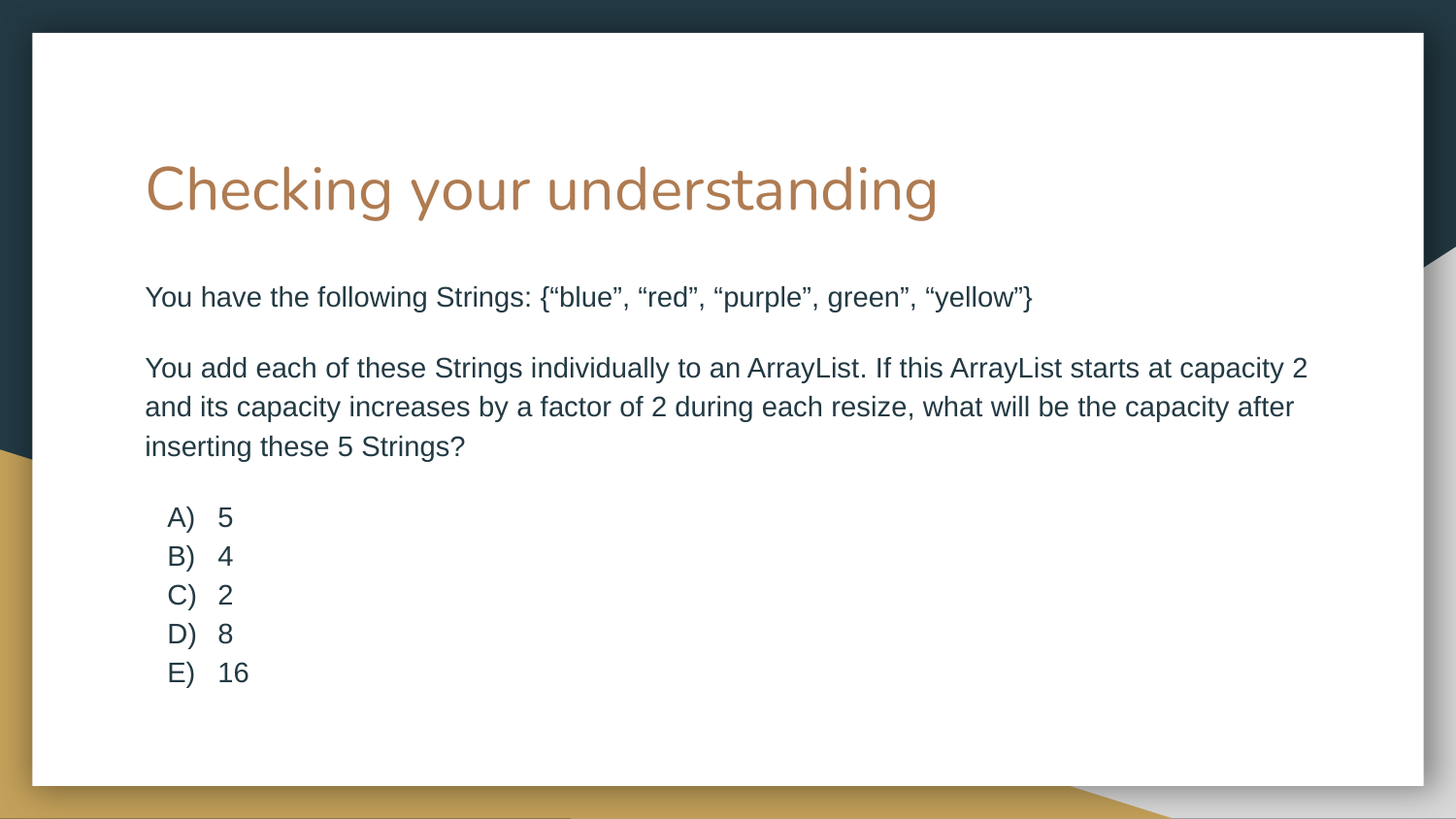

# Checking your understanding
You have the following Strings: {“blue”, “red”, “purple”, green”, “yellow”}
You add each of these Strings individually to an ArrayList. If this ArrayList starts at capacity 2 and its capacity increases by a factor of 2 during each resize, what will be the capacity after inserting these 5 Strings?
5
4
2
8
16